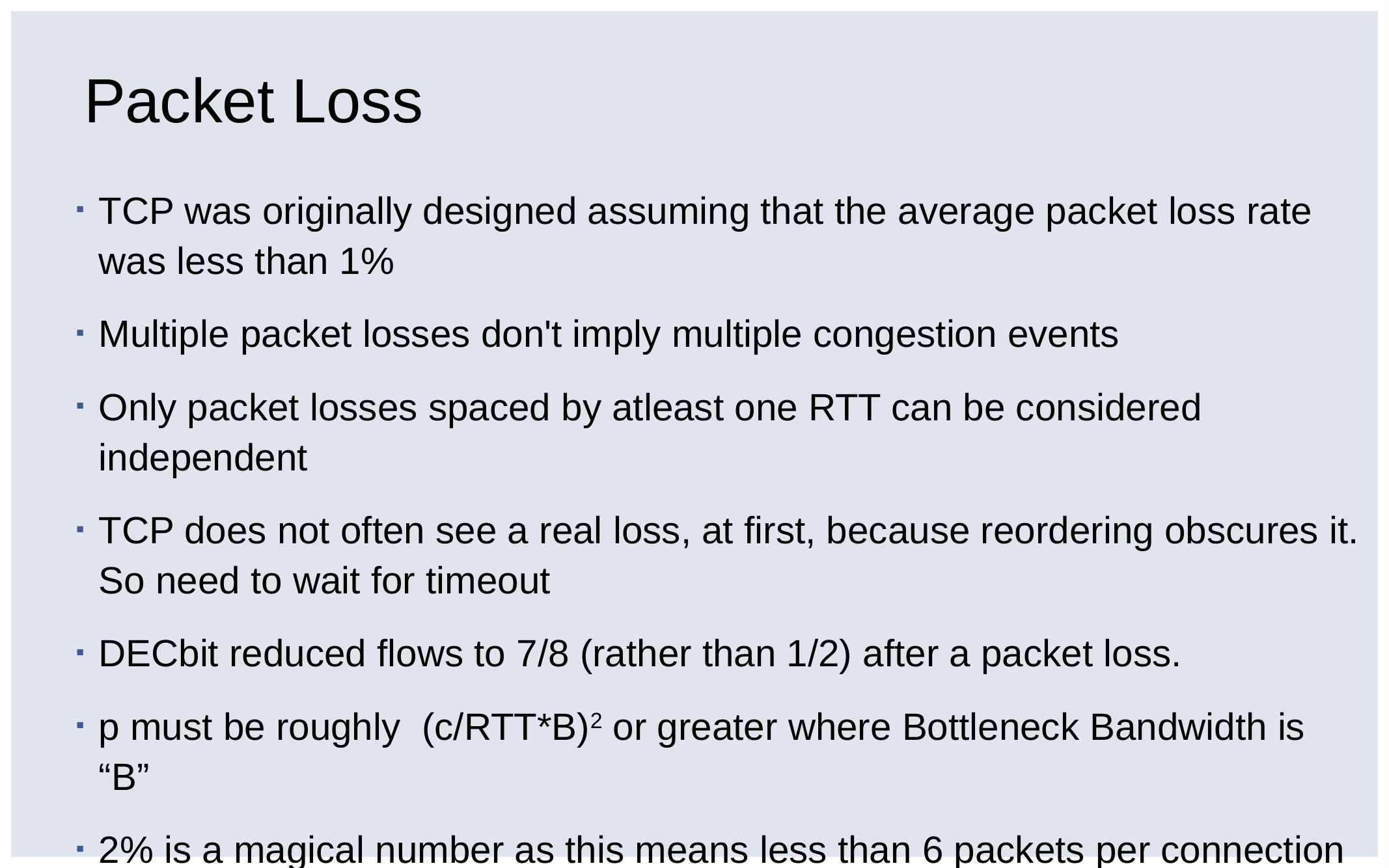

# Packet Loss
TCP was originally designed assuming that the average packet loss rate was less than 1%
Multiple packet losses don't imply multiple congestion events
Only packet losses spaced by atleast one RTT can be considered independent
TCP does not often see a real loss, at first, because reordering obscures it. So need to wait for timeout
DECbit reduced flows to 7/8 (rather than 1/2) after a packet loss.
p must be roughly  (c/RTT*B)2 or greater where Bottleneck Bandwidth is “B”
2% is a magical number as this means less than 6 packets per connection